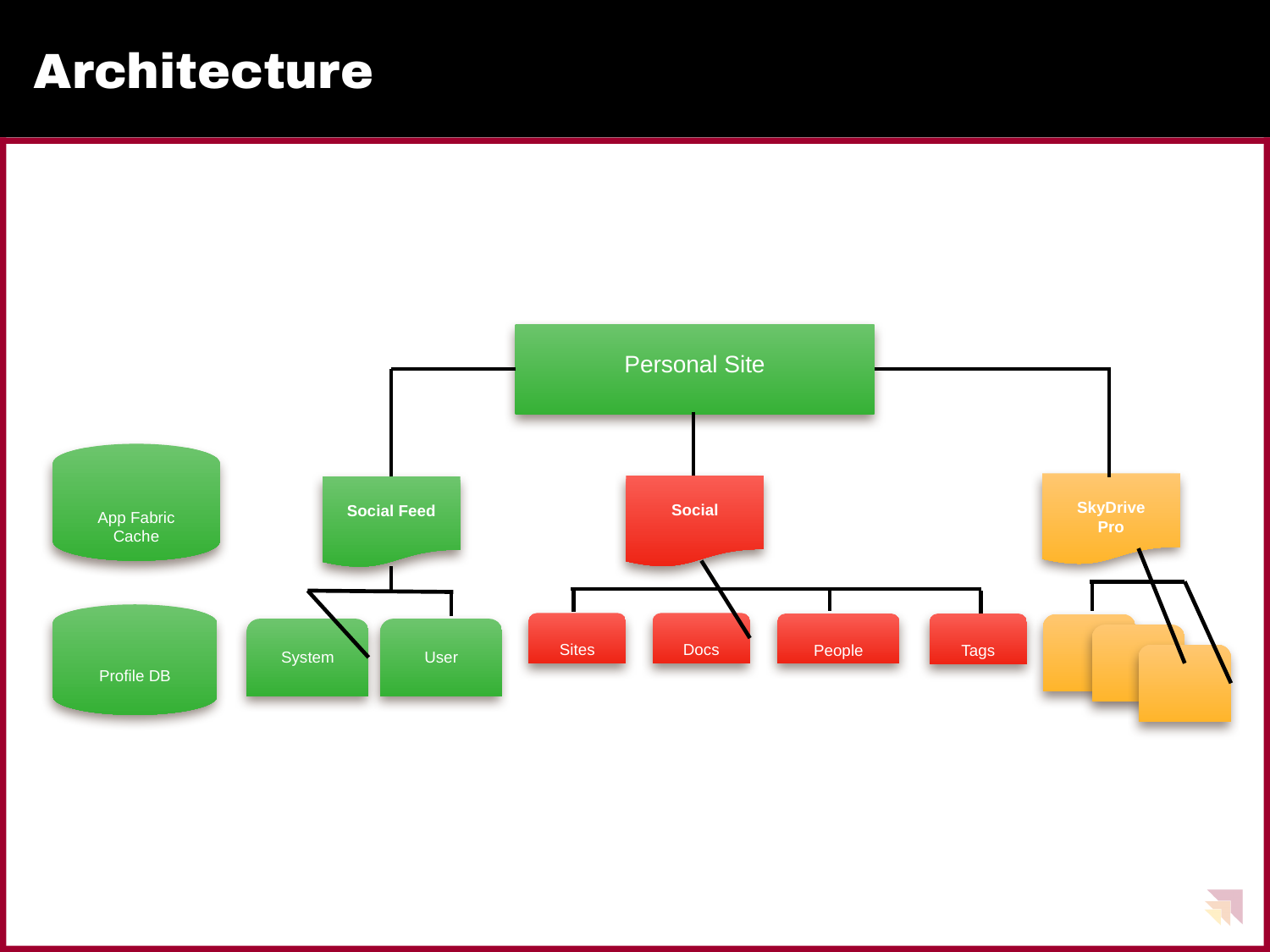

# Architecture

Personal Site
App Fabric Cache
SkyDrive Pro
Social
Social Feed
Profile DB
Sites
Docs
People
Tags

System
User